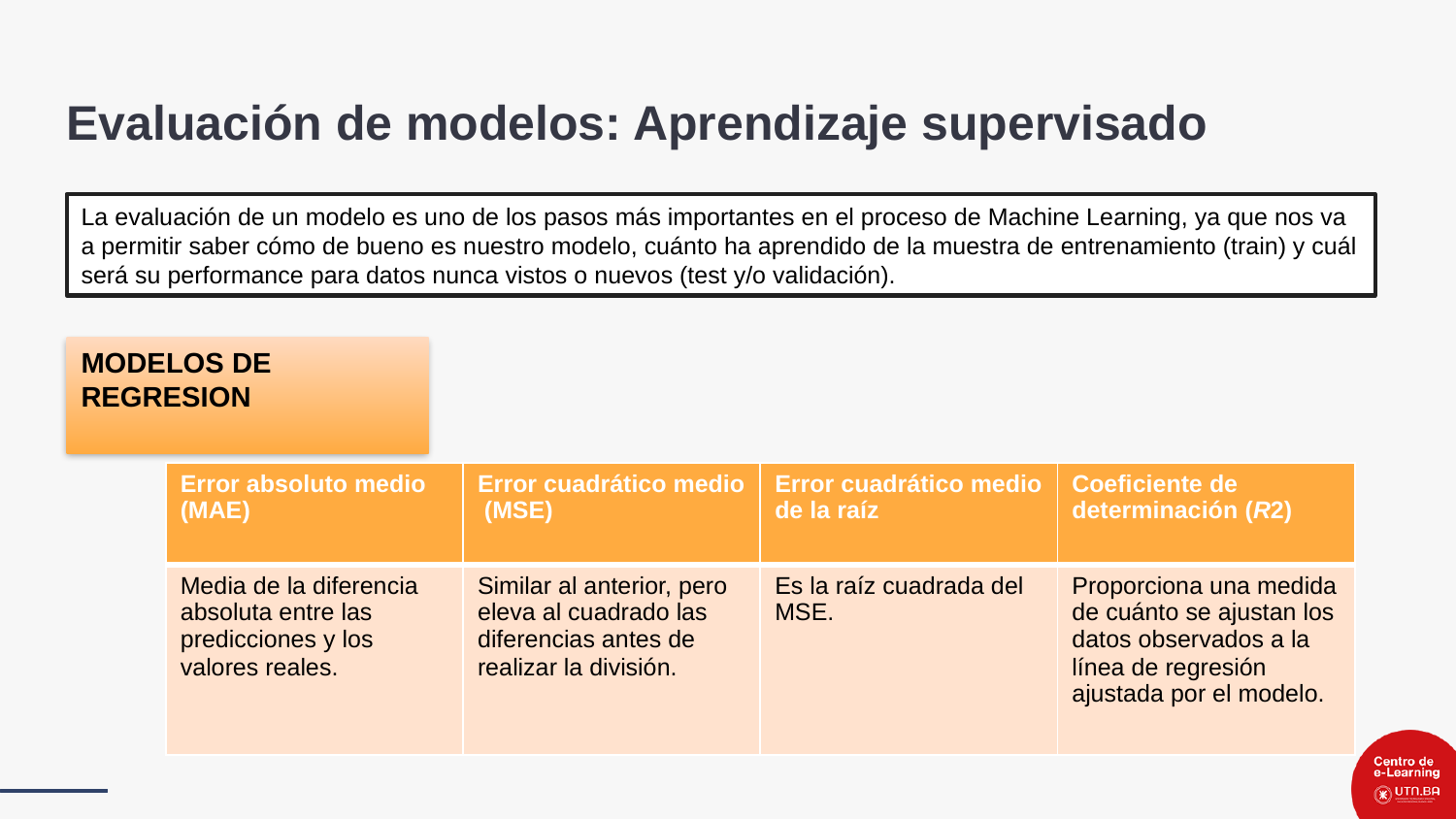

Evaluación de modelos: Aprendizaje supervisado
La evaluación de un modelo es uno de los pasos más importantes en el proceso de Machine Learning, ya que nos va a permitir saber cómo de bueno es nuestro modelo, cuánto ha aprendido de la muestra de entrenamiento (train) y cuál será su performance para datos nunca vistos o nuevos (test y/o validación).
MODELOS DE REGRESION

| Error absoluto medio (MAE) | Error cuadrático medio (MSE) | Error cuadrático medio de la raíz | Coeficiente de determinación (R2) |
| --- | --- | --- | --- |
| Media de la diferencia absoluta entre las predicciones y los valores reales. | Similar al anterior, pero eleva al cuadrado las diferencias antes de realizar la división. | Es la raíz cuadrada del MSE. | Proporciona una medida de cuánto se ajustan los datos observados a la línea de regresión ajustada por el modelo. |